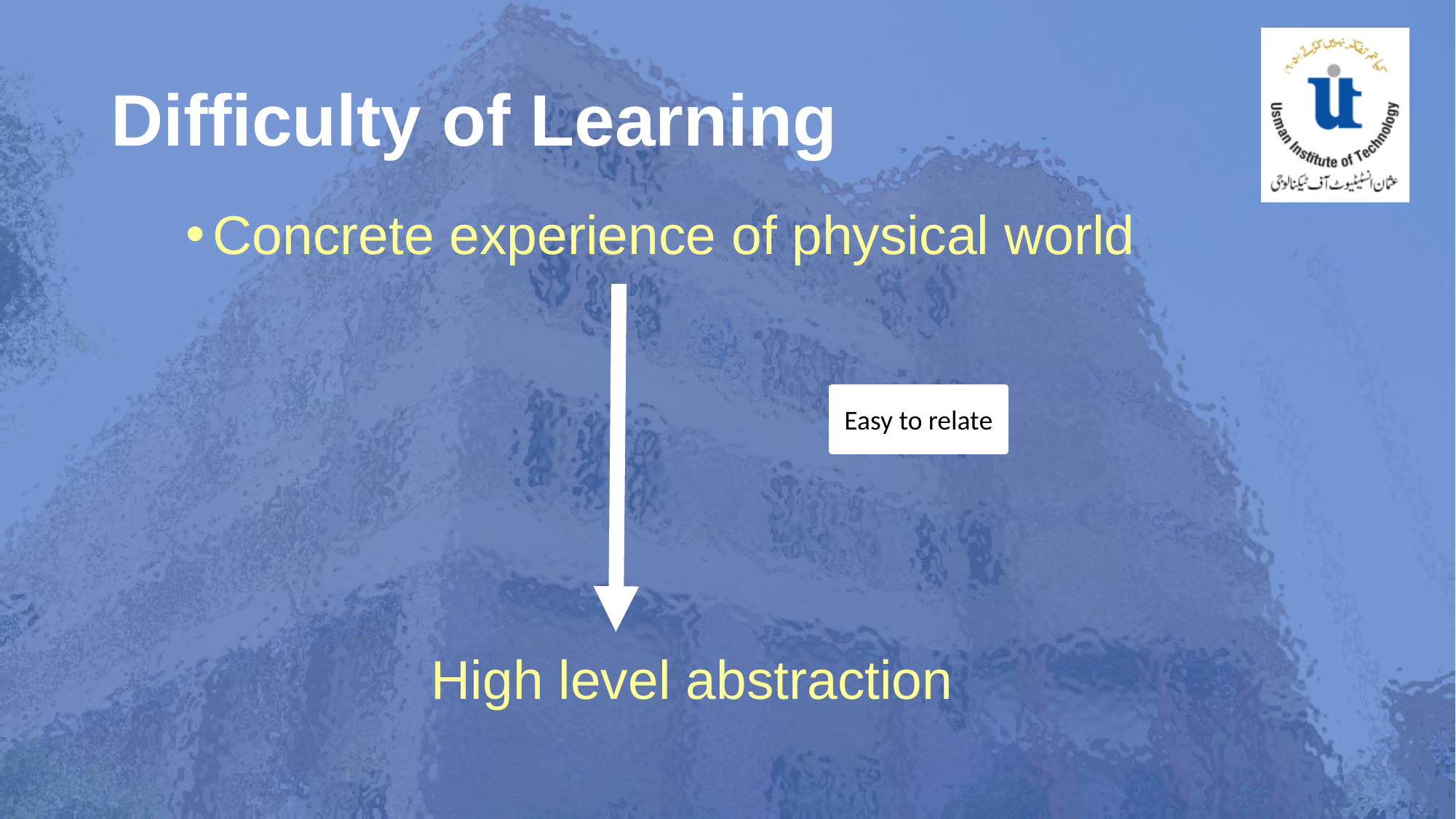

# Difficulty of Learning
Concrete experience of physical world

			High level abstraction
Easy to relate